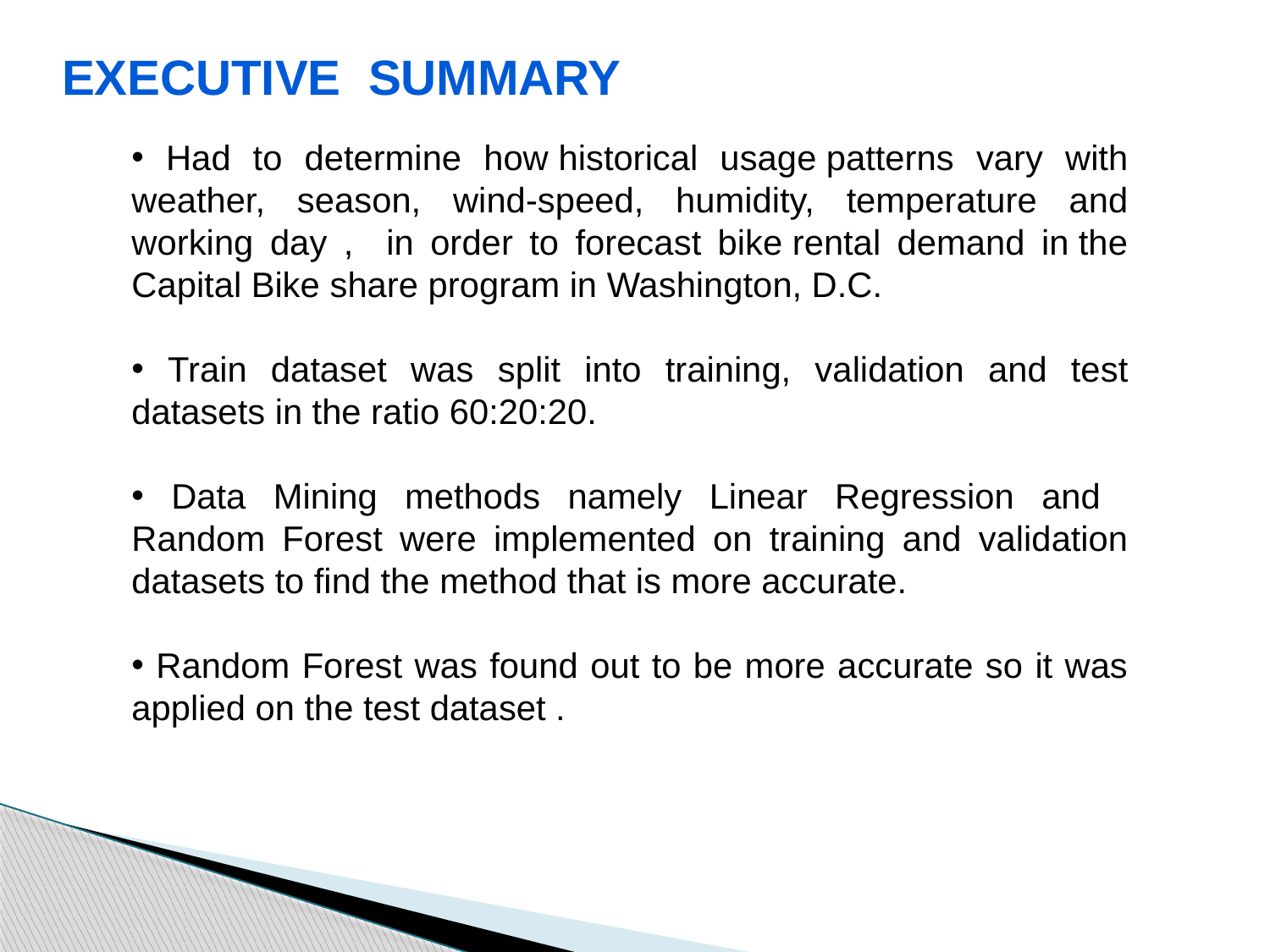

EXECUTIVE  SUMMARY

 Had to determine how historical usage patterns vary with weather, season, wind-speed, humidity, temperature and working day ,  in order to forecast bike rental demand in the Capital Bike share program in Washington, D.C.

 Train dataset was split into training, validation and test datasets in the ratio 60:20:20.

 Data Mining methods namely Linear Regression and  Random Forest were implemented on training and validation datasets to find the method that is more accurate.

 Random Forest was found out to be more accurate so it was applied on the test dataset .